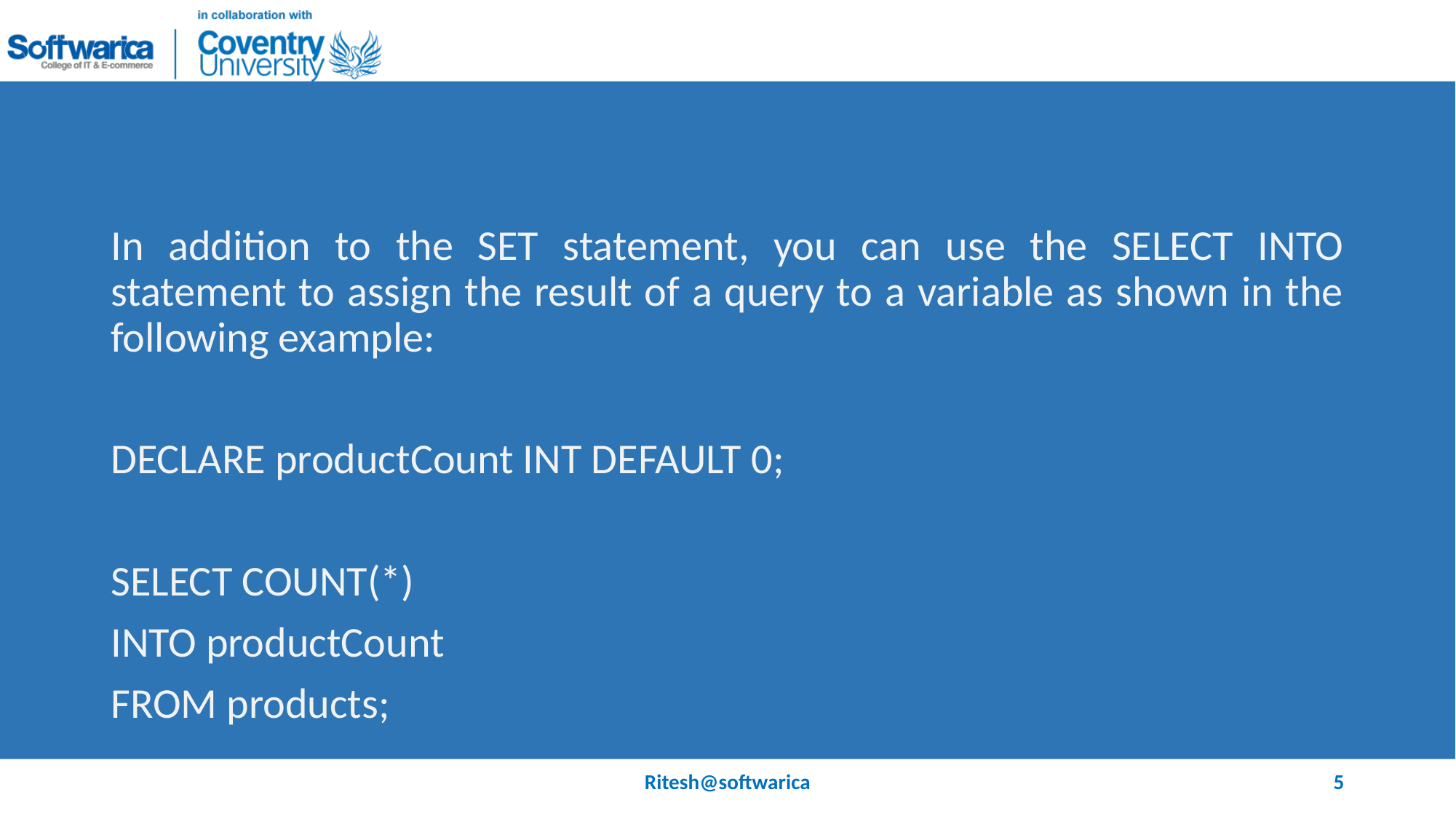

#
In addition to the SET statement, you can use the SELECT INTO statement to assign the result of a query to a variable as shown in the following example:

DECLARE productCount INT DEFAULT 0;

SELECT COUNT(*)
INTO productCount
FROM products;
Ritesh@softwarica
5